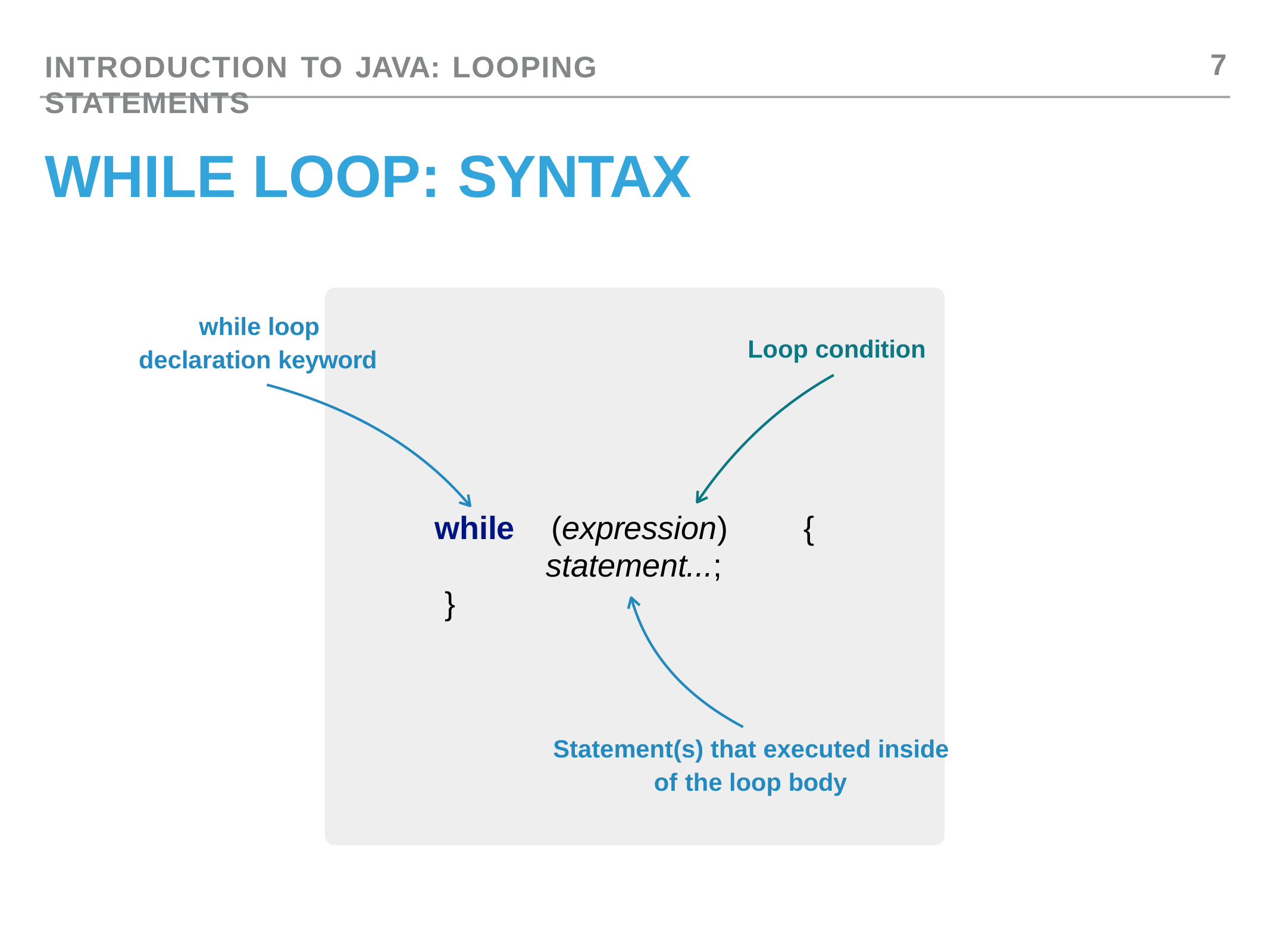

7
INTRODUCTION TO JAVA: LOOPING STATEMENTS
# WHILE LOOP: SYNTAX

while loop declaration keyword
Loop condition

while	(expression)	{
statement...;
}
Statement(s) that executed inside of the loop body